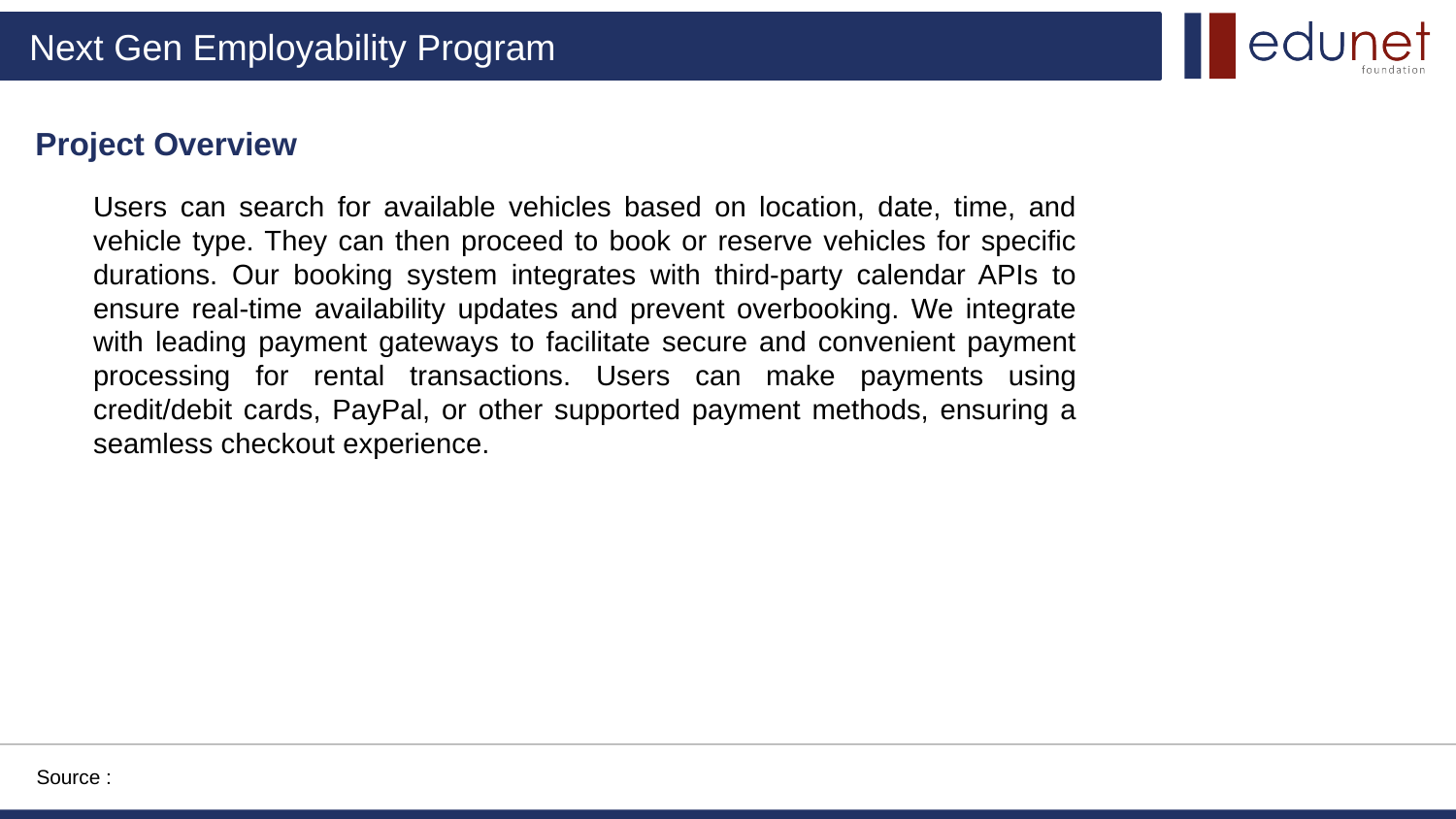

Project Overview
Users can search for available vehicles based on location, date, time, and vehicle type. They can then proceed to book or reserve vehicles for specific durations. Our booking system integrates with third-party calendar APIs to ensure real-time availability updates and prevent overbooking. We integrate with leading payment gateways to facilitate secure and convenient payment processing for rental transactions. Users can make payments using credit/debit cards, PayPal, or other supported payment methods, ensuring a seamless checkout experience.
Source :